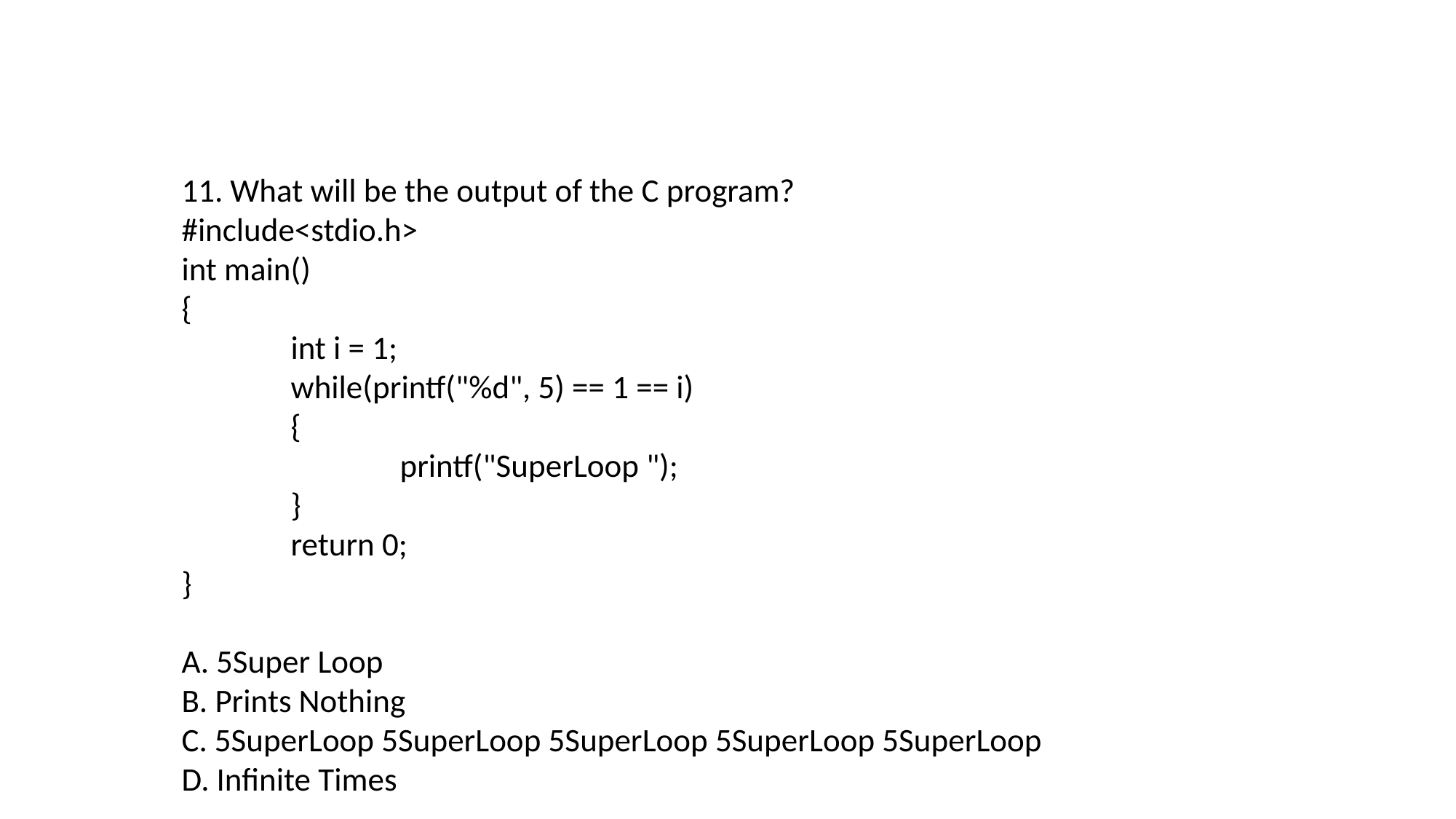

11. What will be the output of the C program?
#include<stdio.h>
int main()
{
	int i = 1;
	while(printf("%d", 5) == 1 == i)
	{
		printf("SuperLoop ");
	}
	return 0;
}

A. 5Super Loop
B. Prints Nothing
C. 5SuperLoop 5SuperLoop 5SuperLoop 5SuperLoop 5SuperLoop
D. Infinite Times